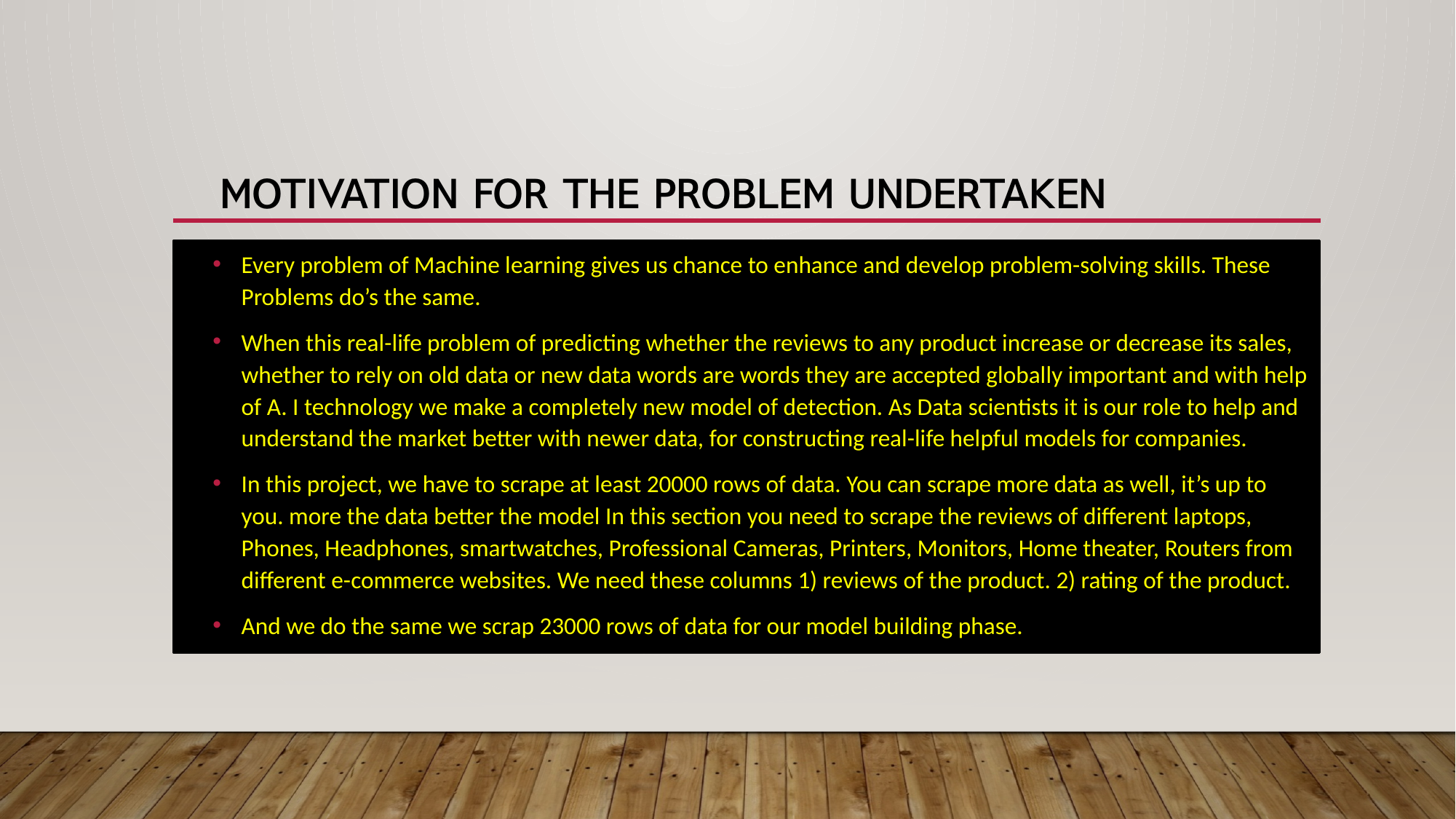

# Motivation for the Problem Undertaken
Every problem of Machine learning gives us chance to enhance and develop problem-solving skills. These Problems do’s the same.
When this real-life problem of predicting whether the reviews to any product increase or decrease its sales, whether to rely on old data or new data words are words they are accepted globally important and with help of A. I technology we make a completely new model of detection. As Data scientists it is our role to help and understand the market better with newer data, for constructing real-life helpful models for companies.
In this project, we have to scrape at least 20000 rows of data. You can scrape more data as well, it’s up to you. more the data better the model In this section you need to scrape the reviews of different laptops, Phones, Headphones, smartwatches, Professional Cameras, Printers, Monitors, Home theater, Routers from different e-commerce websites. We need these columns 1) reviews of the product. 2) rating of the product.
And we do the same we scrap 23000 rows of data for our model building phase.